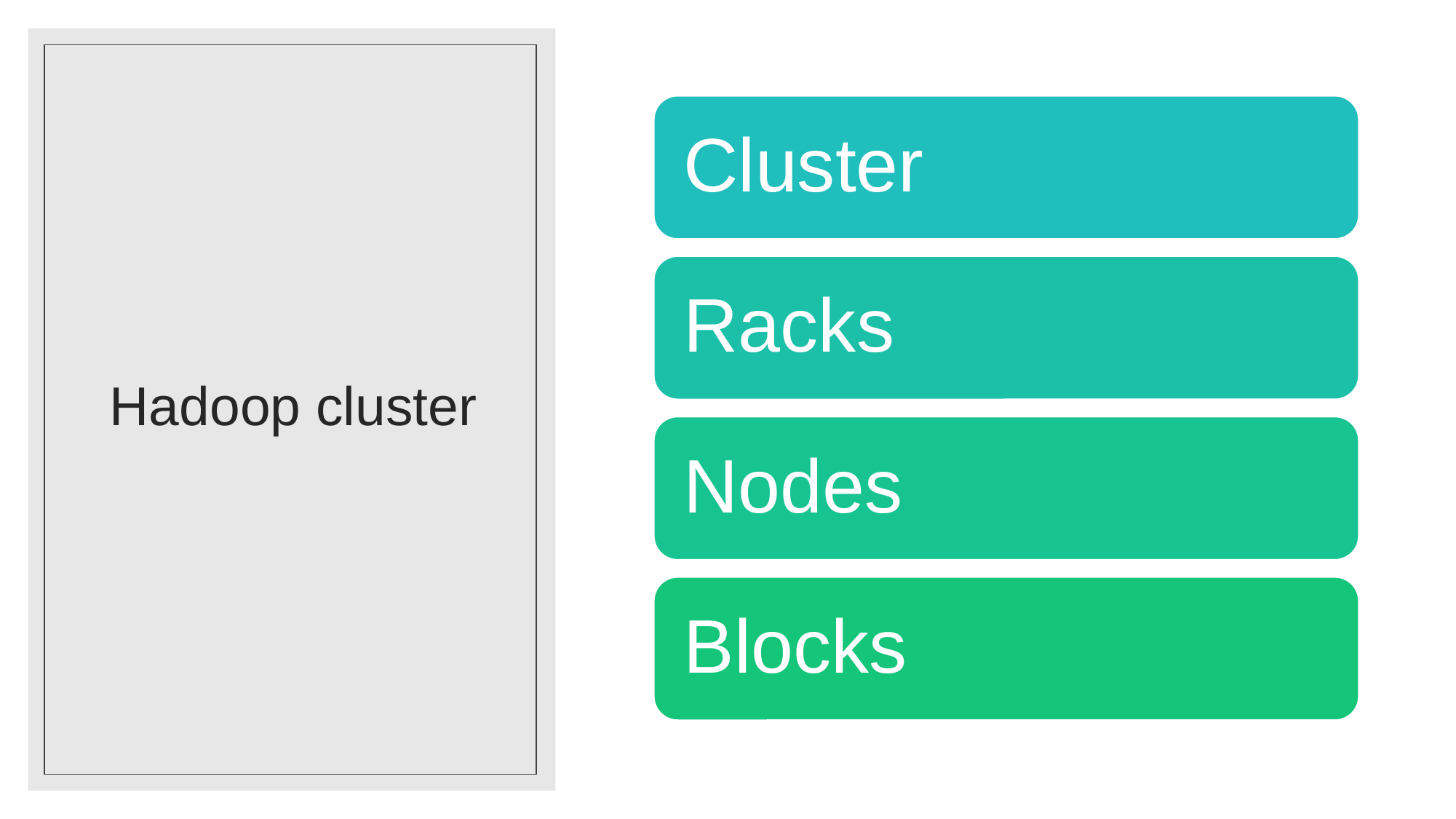

# Hadoop cluster

Cluster

Racks

Nodes

Blocks